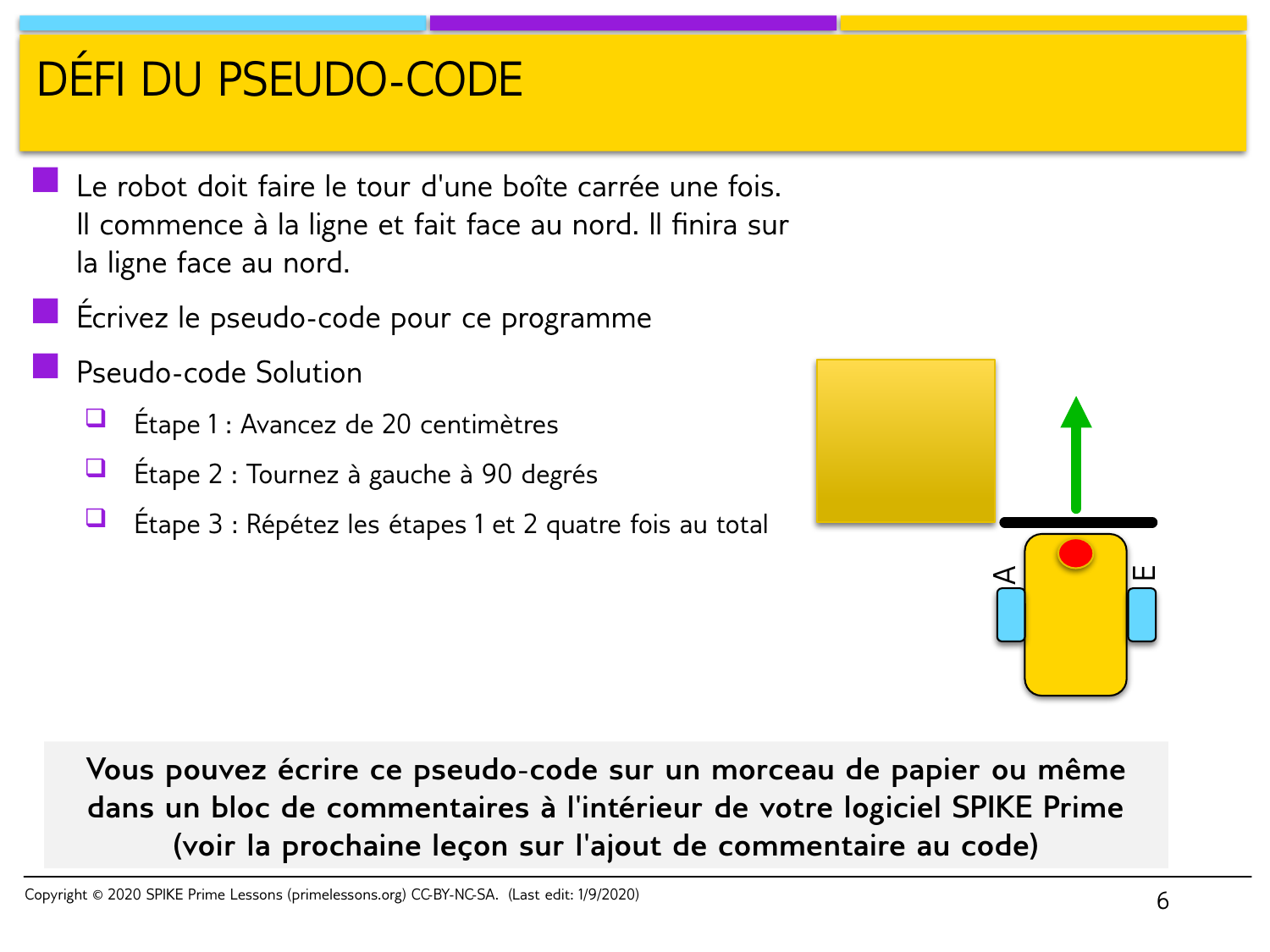

# Défi du pseudo-code
Le robot doit faire le tour d'une boîte carrée une fois. Il commence à la ligne et fait face au nord. Il finira sur la ligne face au nord.
Écrivez le pseudo-code pour ce programme
Pseudo-code Solution
Étape 1 : Avancez de 20 centimètres
Étape 2 : Tournez à gauche à 90 degrés
Étape 3 : Répétez les étapes 1 et 2 quatre fois au total

A

E
Vous pouvez écrire ce pseudo-code sur un morceau de papier ou même dans un bloc de commentaires à l'intérieur de votre logiciel SPIKE Prime (voir la prochaine leçon sur l'ajout de commentaire au code)
Copyright © 2020 SPIKE Prime Lessons (primelessons.org) CC-BY-NC-SA.  (Last edit: 1/9/2020)
6